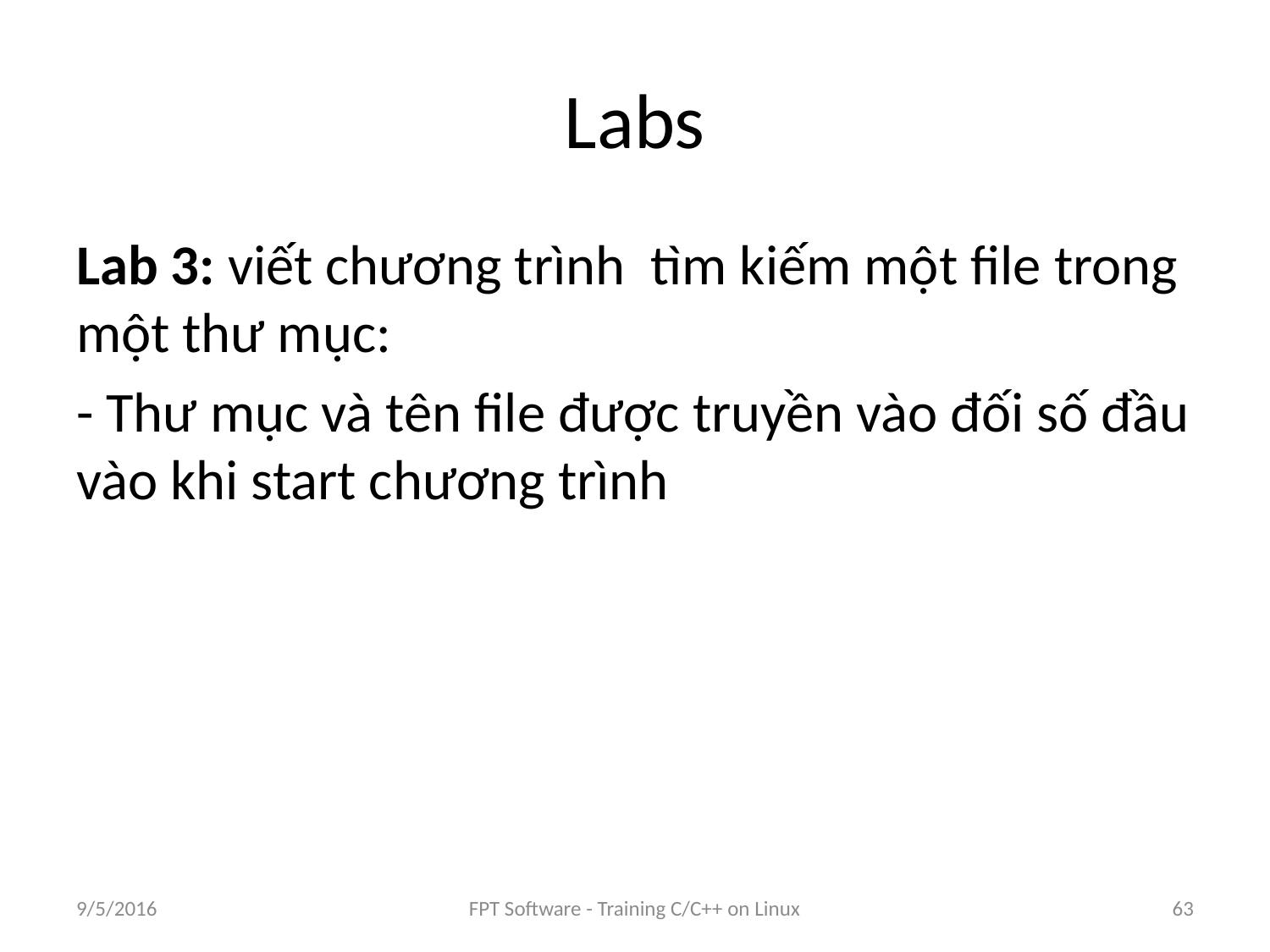

# Labs
Lab 3: viết chương trình  tìm kiếm một file trong một thư mục:
- Thư mục và tên file được truyền vào đối số đầu vào khi start chương trình
9/5/2016
FPT Software - Training C/C++ on Linux
63